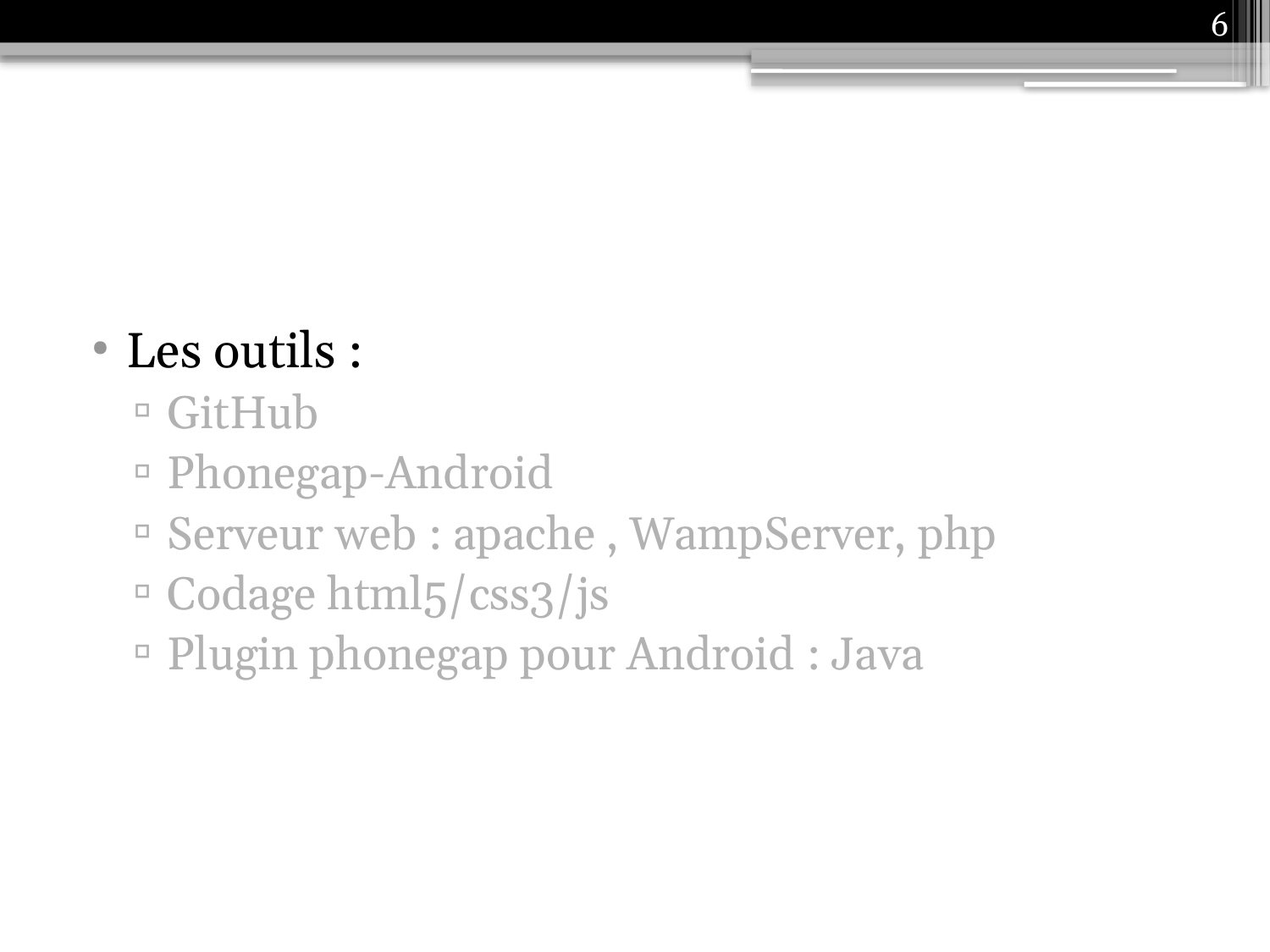

6
#
Les outils :
GitHub
Phonegap-Android
Serveur web : apache , WampServer, php
Codage html5/css3/js
Plugin phonegap pour Android : Java